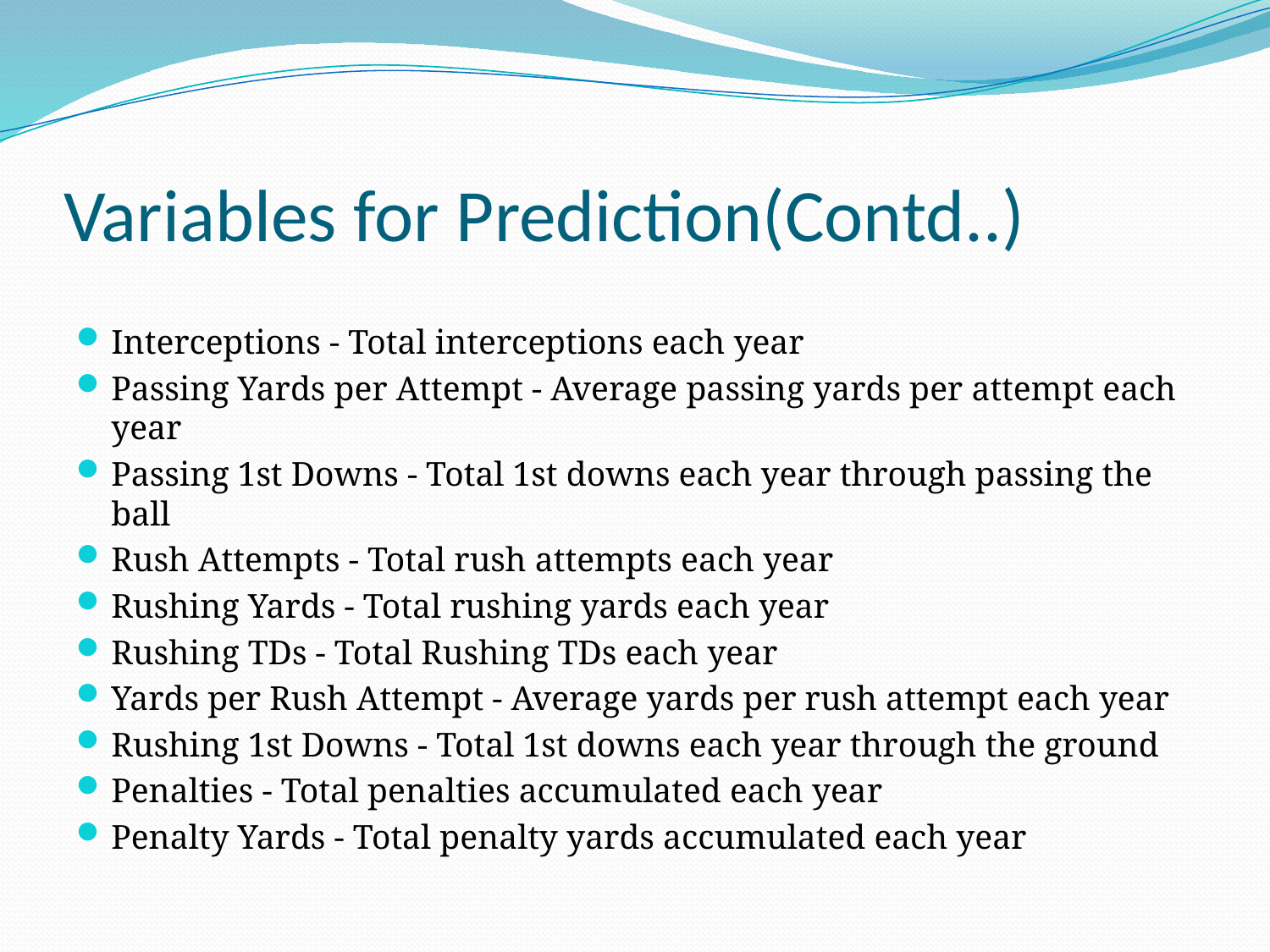

# Variables for Prediction(Contd..)

Interceptions - Total interceptions each year
Passing Yards per Attempt - Average passing yards per attempt each year
Passing 1st Downs - Total 1st downs each year through passing the ball
Rush Attempts - Total rush attempts each year
Rushing Yards - Total rushing yards each year
Rushing TDs - Total Rushing TDs each year
Yards per Rush Attempt - Average yards per rush attempt each year
Rushing 1st Downs - Total 1st downs each year through the ground
Penalties - Total penalties accumulated each year
Penalty Yards - Total penalty yards accumulated each year